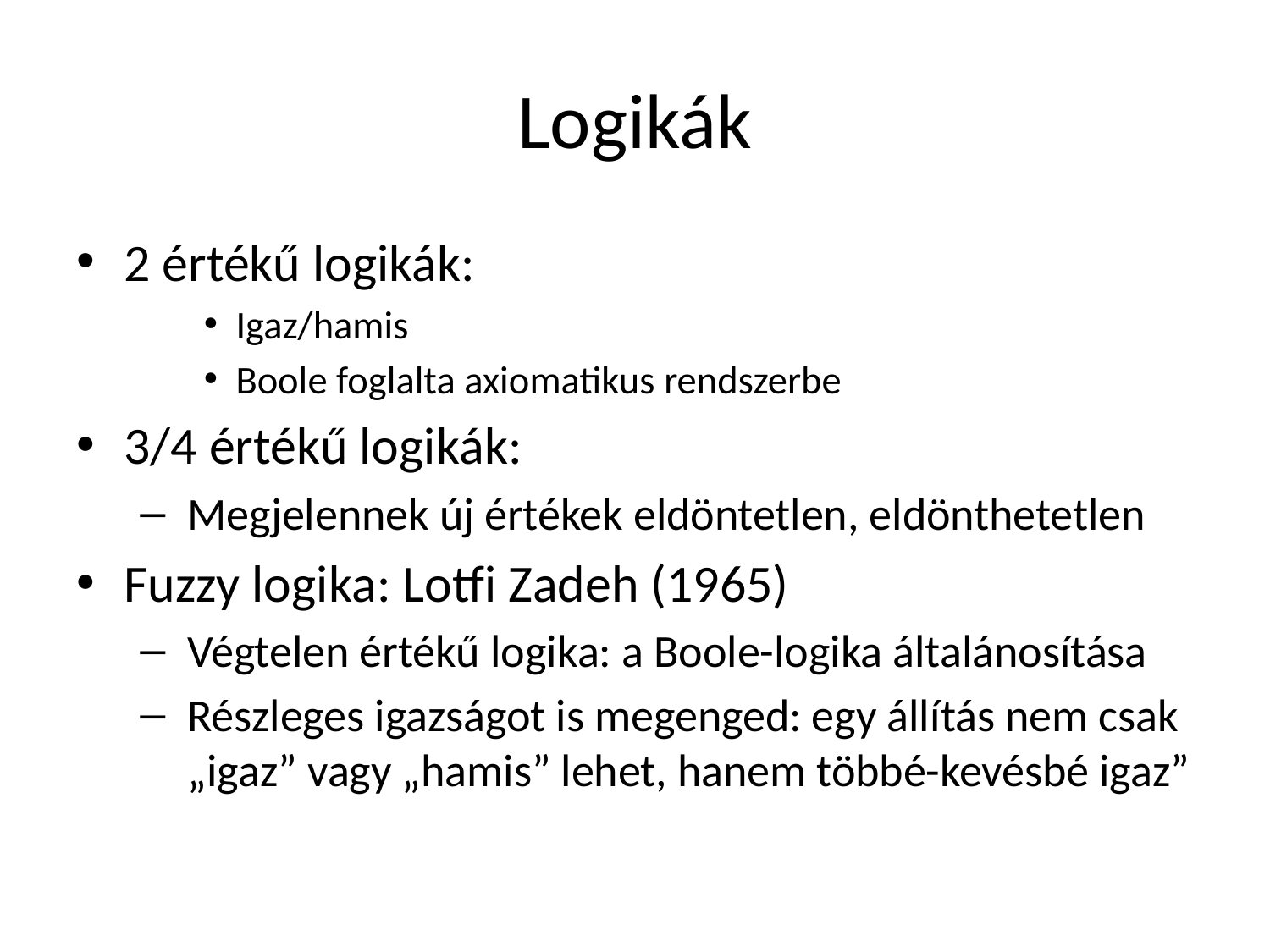

# Logikák
2 értékű logikák:
Igaz/hamis
Boole foglalta axiomatikus rendszerbe
3/4 értékű logikák:
Megjelennek új értékek eldöntetlen, eldönthetetlen
Fuzzy logika: Lotfi Zadeh (1965)
Végtelen értékű logika: a Boole-logika általánosítása
Részleges igazságot is megenged: egy állítás nem csak „igaz” vagy „hamis” lehet, hanem többé-kevésbé igaz”